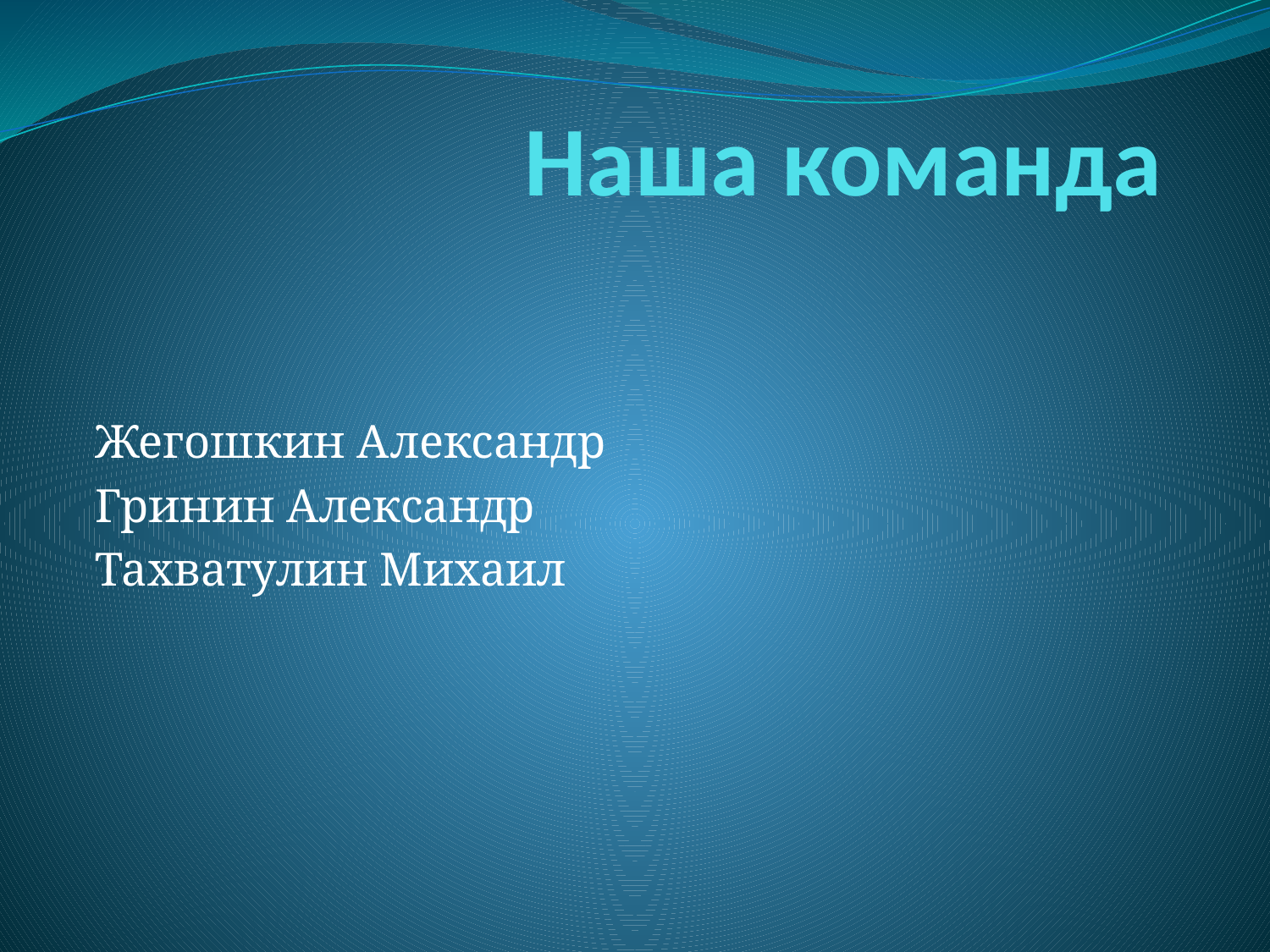

# Наша команда
Жегошкин Александр
Гринин Александр
Тахватулин Михаил